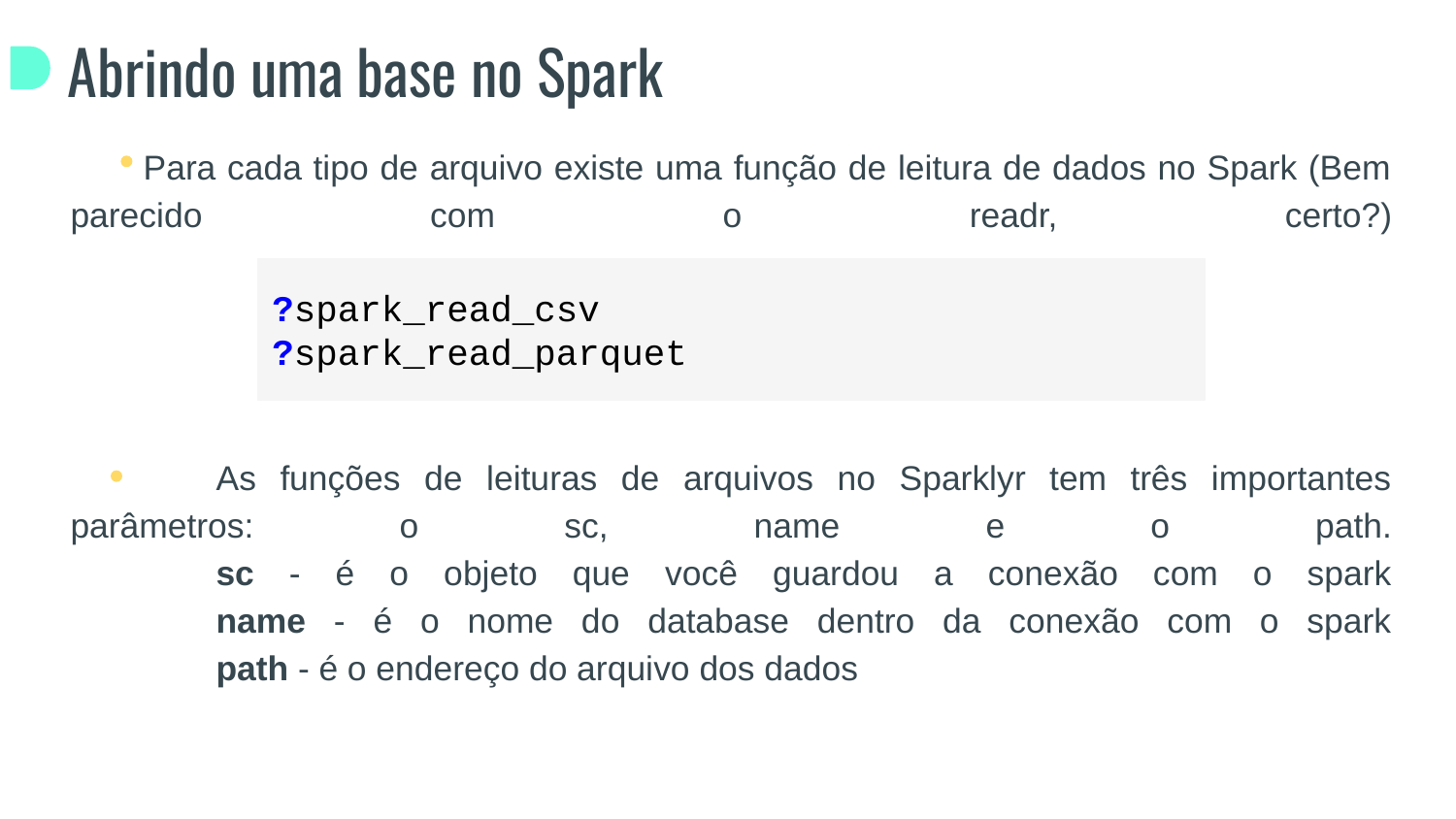

# Abrindo uma base no Spark

Para cada tipo de arquivo existe uma função de leitura de dados no Spark (Bem parecido com o readr, certo?)
	As funções de leituras de arquivos no Sparklyr tem três importantes parâmetros: o sc, name e o path.
	sc - é o objeto que você guardou a conexão com o spark
	name - é o nome do database dentro da conexão com o spark
	path - é o endereço do arquivo dos dados

?spark_read_csv
?spark_read_parquet